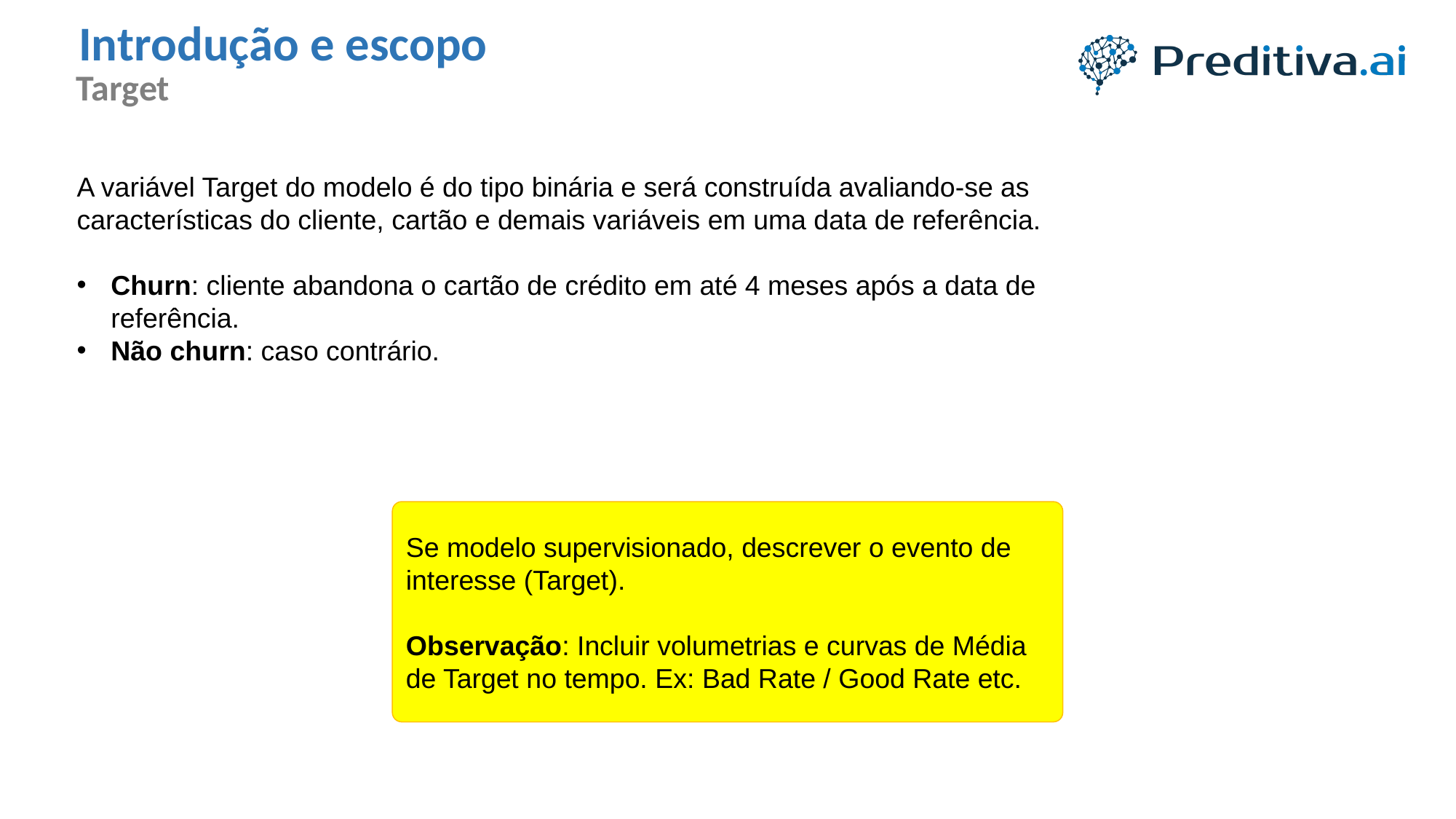

Introdução e escopo
Target
A variável Target do modelo é do tipo binária e será construída avaliando-se as características do cliente, cartão e demais variáveis em uma data de referência.

Churn: cliente abandona o cartão de crédito em até 4 meses após a data de referência.
Não churn: caso contrário.
Se modelo supervisionado, descrever o evento de interesse (Target).

Observação: Incluir volumetrias e curvas de Média de Target no tempo. Ex: Bad Rate / Good Rate etc.